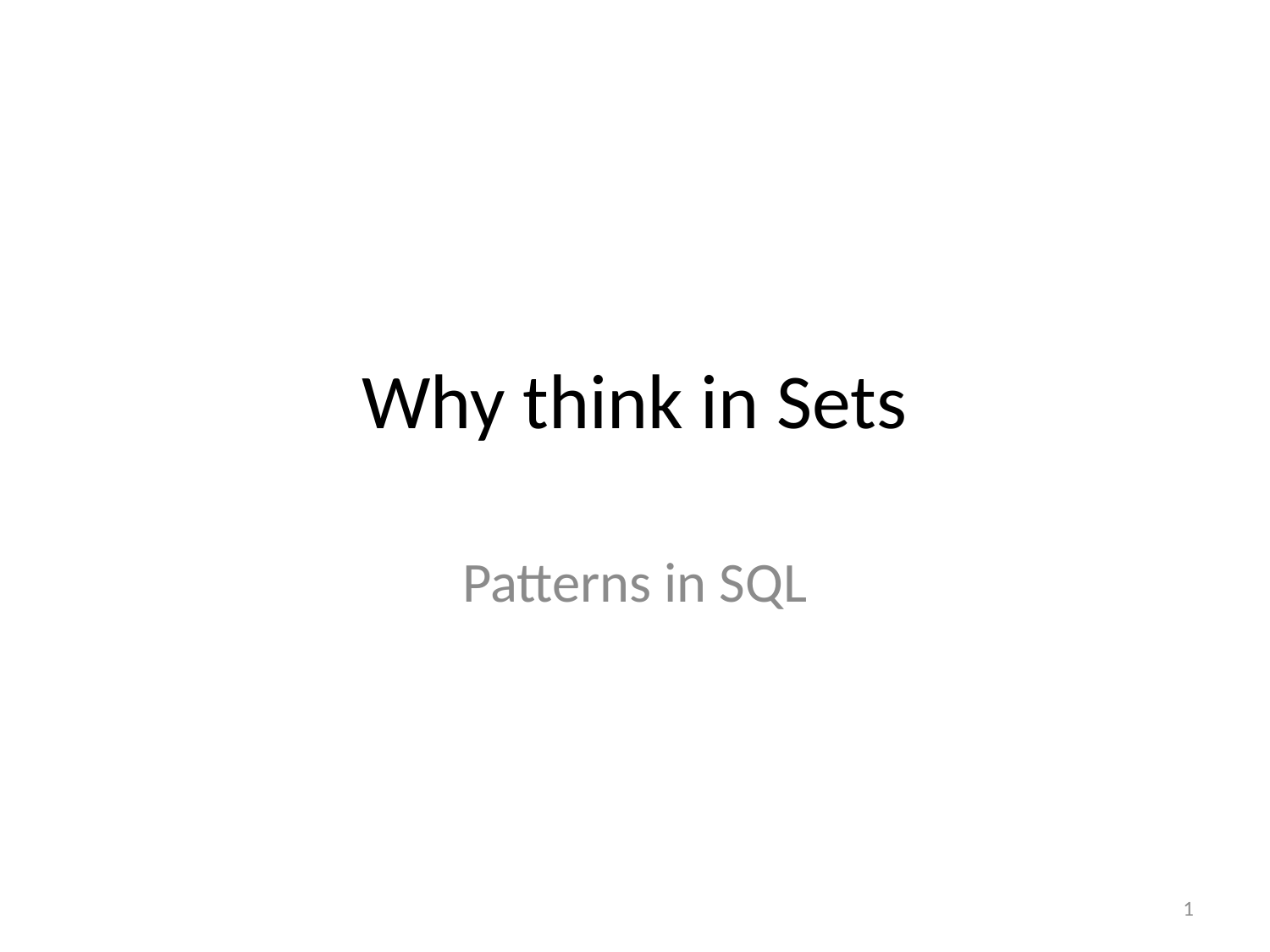

# Why think in Sets
Patterns in SQL
1